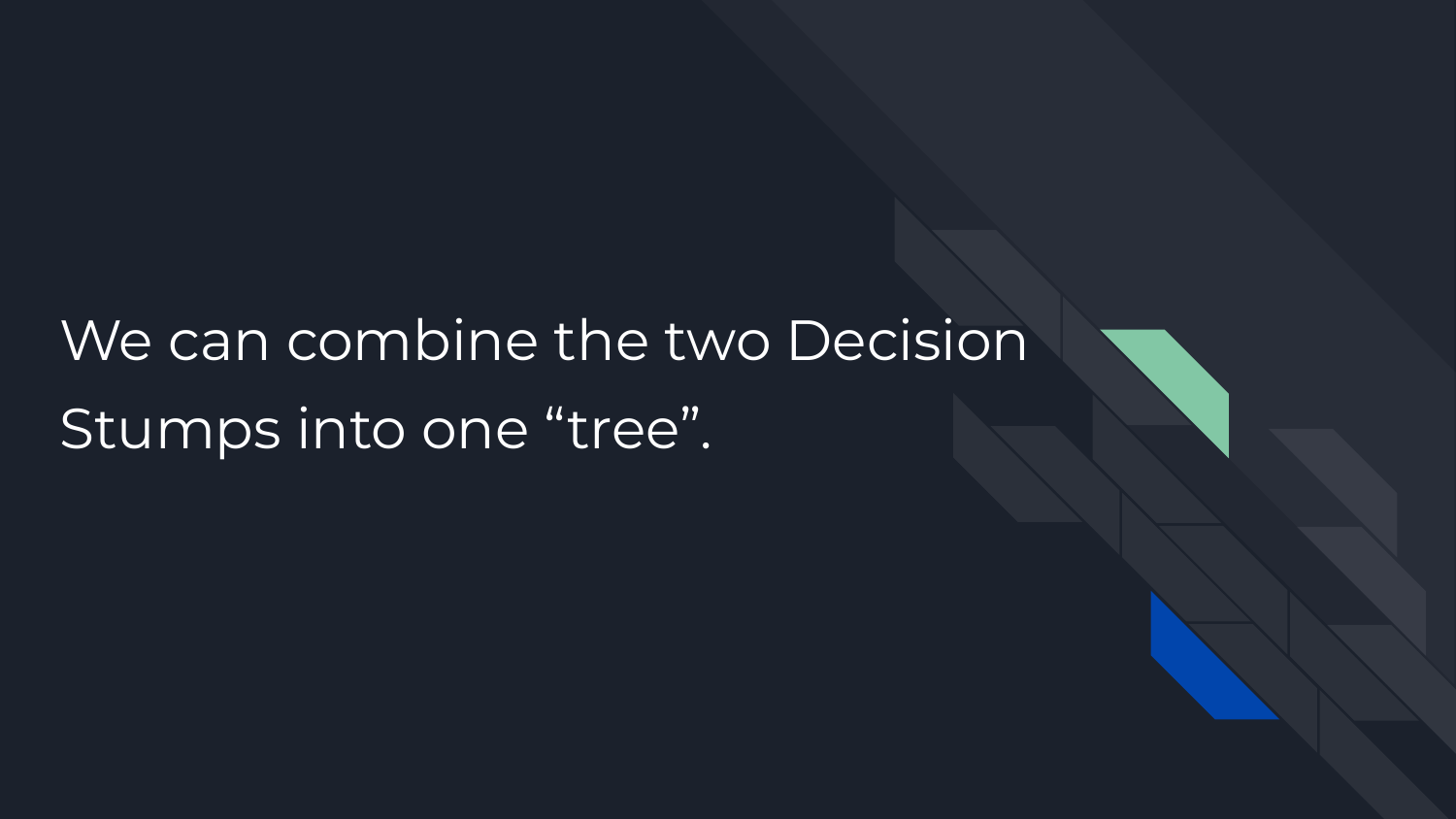

# We can combine the two Decision
Stumps into one “tree”.